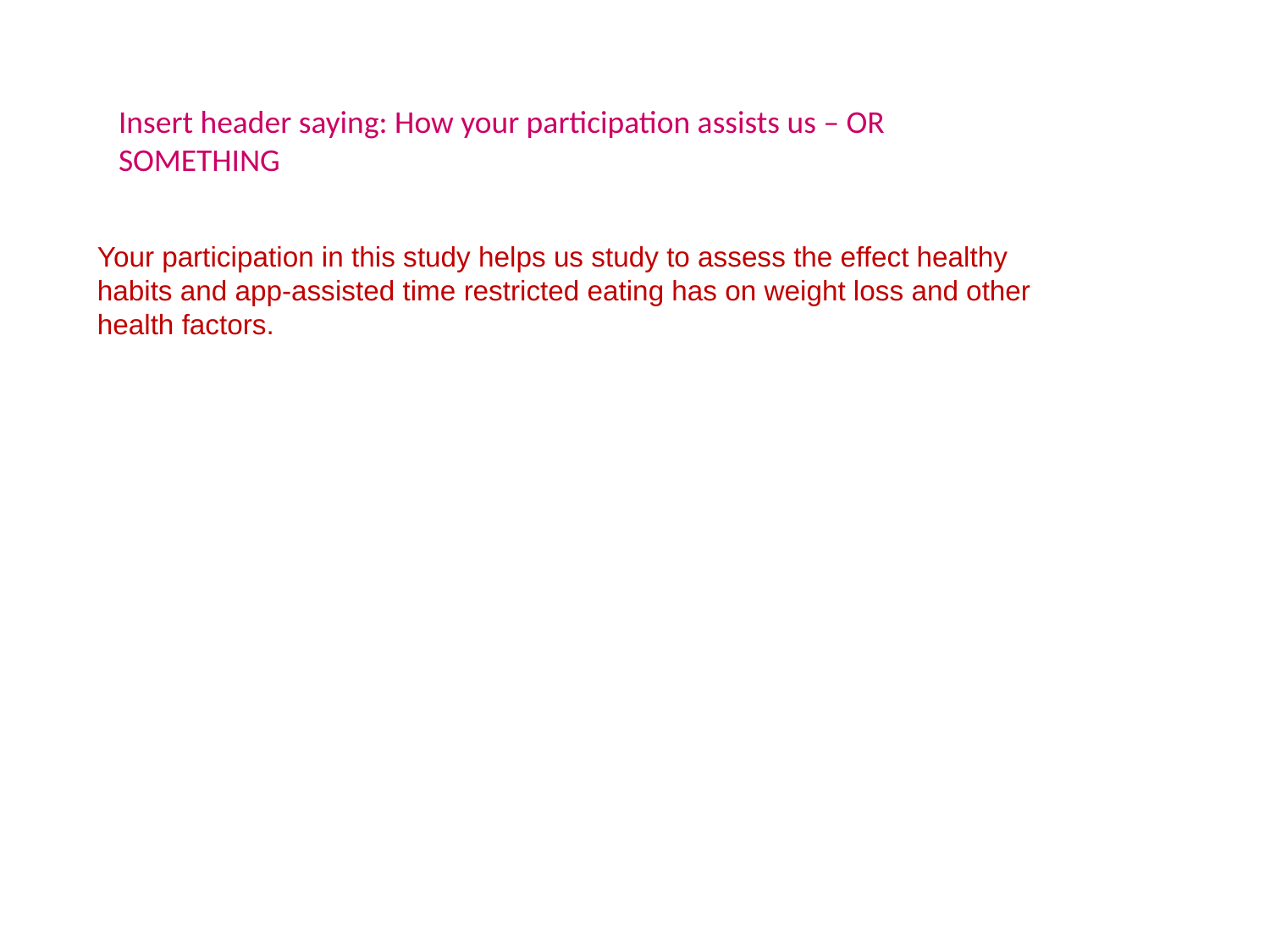

Insert header saying: How your participation assists us – OR SOMETHING
Your participation in this study helps us study to assess the effect healthy habits and app-assisted time restricted eating has on weight loss and other health factors.